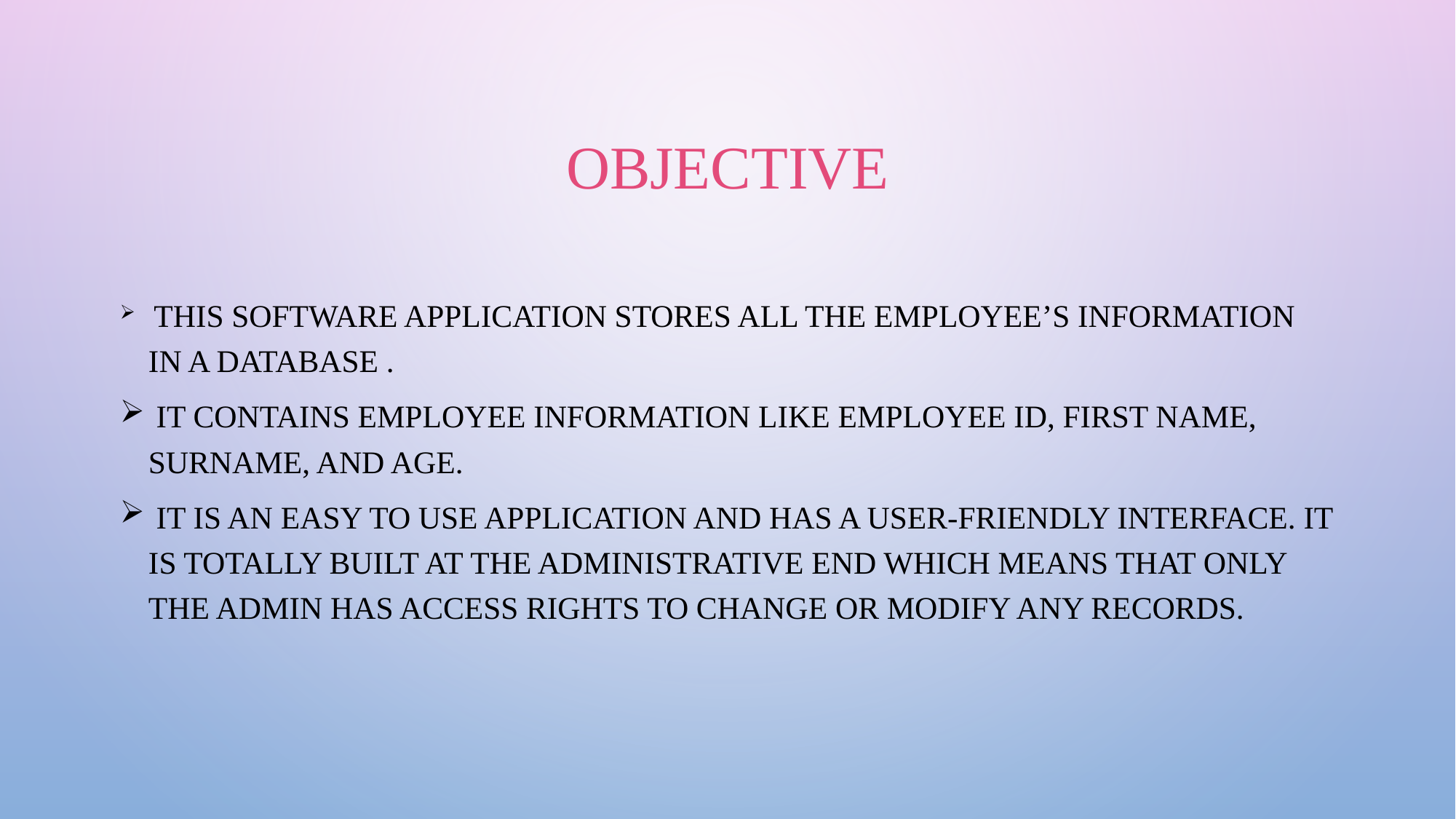

# OBJECTIVE
 This software application stores all the employee’s information in a database .
 It contains employee information like employee id, first name, surname, and age.
 It is an easy to use application and has a user-friendly interface. It is totally built at the administrative end which means that only the admin has access rights to change or modify any records.